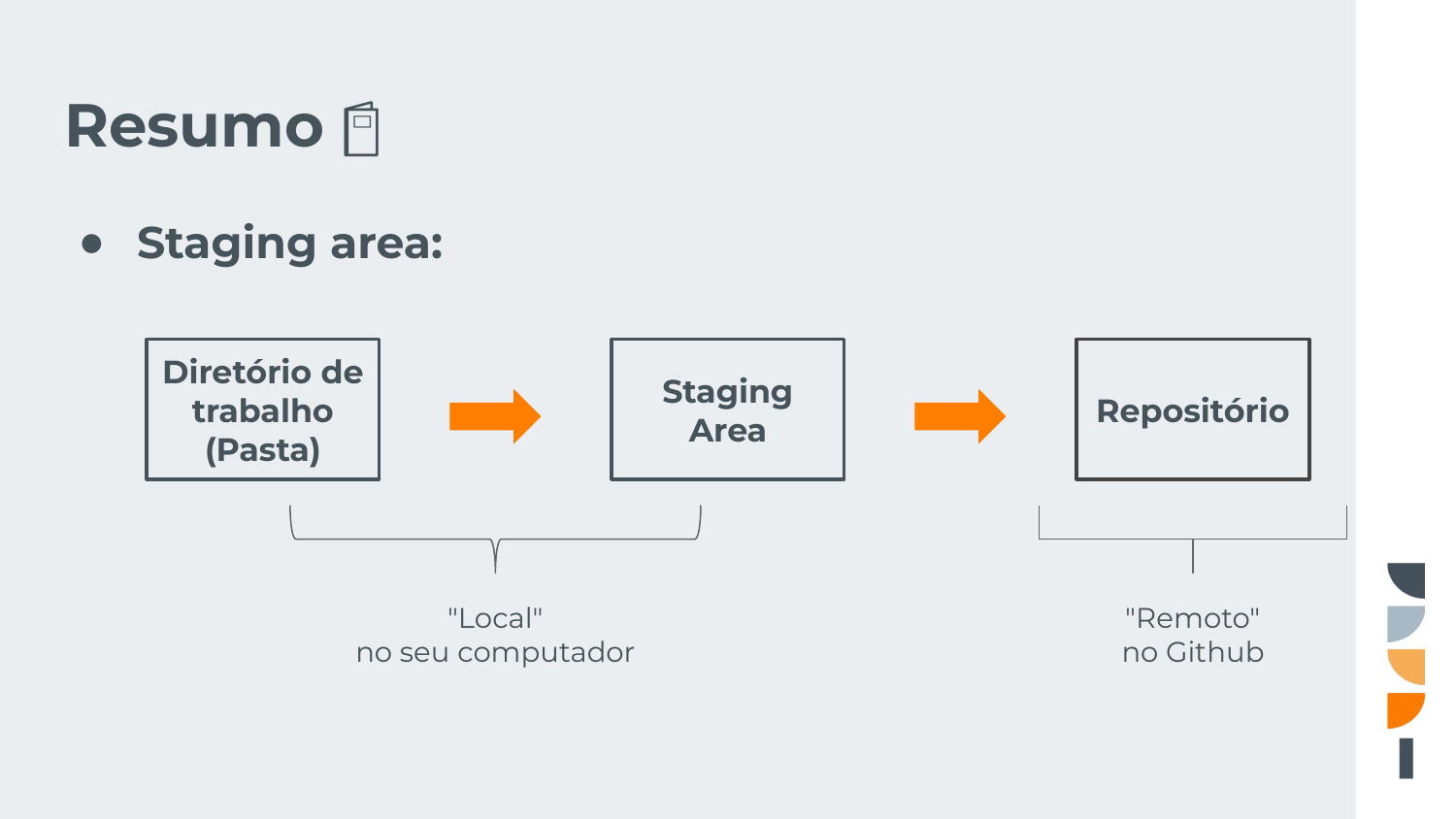

# Resumo 📓

Staging area:

Diretório de trabalho
(Pasta)
Staging
Area
Repositório

"Local"
no seu computador
"Remoto"
no Github